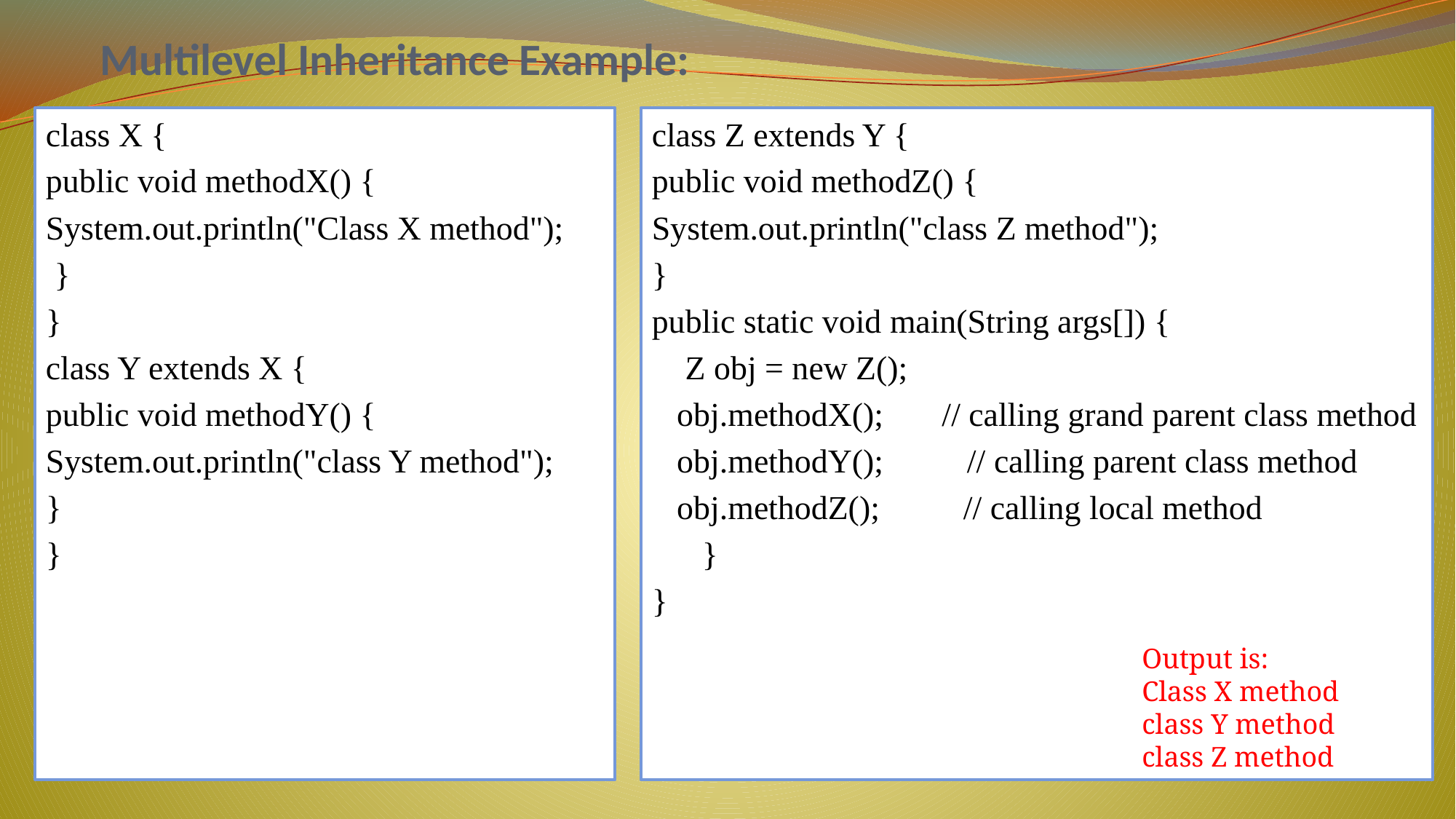

# Multilevel Inheritance Example:
class X {
public void methodX() {
System.out.println("Class X method");
 }
}
class Y extends X {
public void methodY() {
System.out.println("class Y method");
}
}
class Z extends Y {
public void methodZ() {
System.out.println("class Z method");
}
public static void main(String args[]) {
    Z obj = new Z();
   obj.methodX();       // calling grand parent class method
   obj.methodY();          // calling parent class method
   obj.methodZ();          // calling local method
      }
}

Output is:
Class X method
class Y method
class Z method